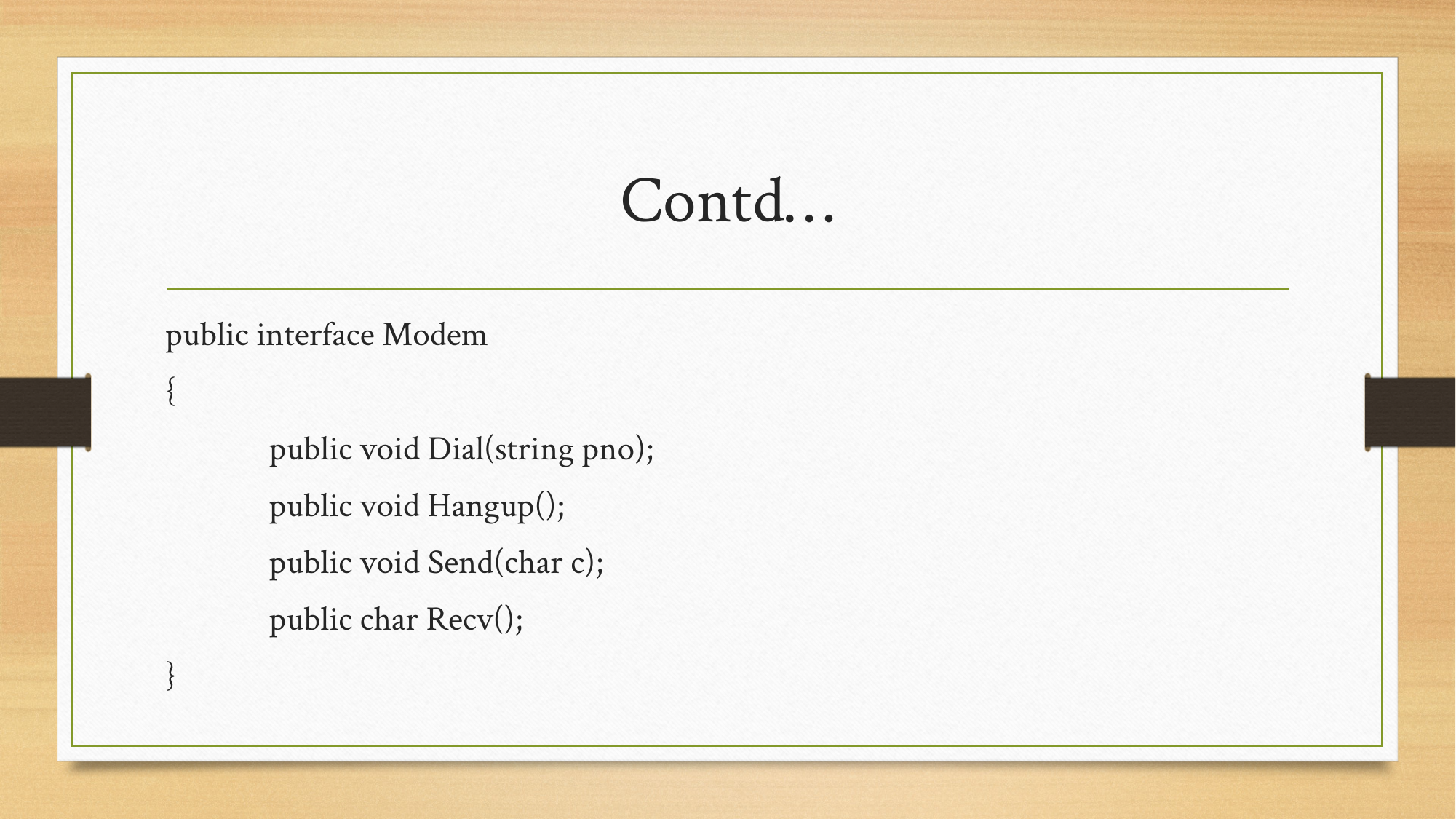

# Contd…
public interface Modem
{
	public void Dial(string pno);
	public void Hangup();
	public void Send(char c);
	public char Recv();
}